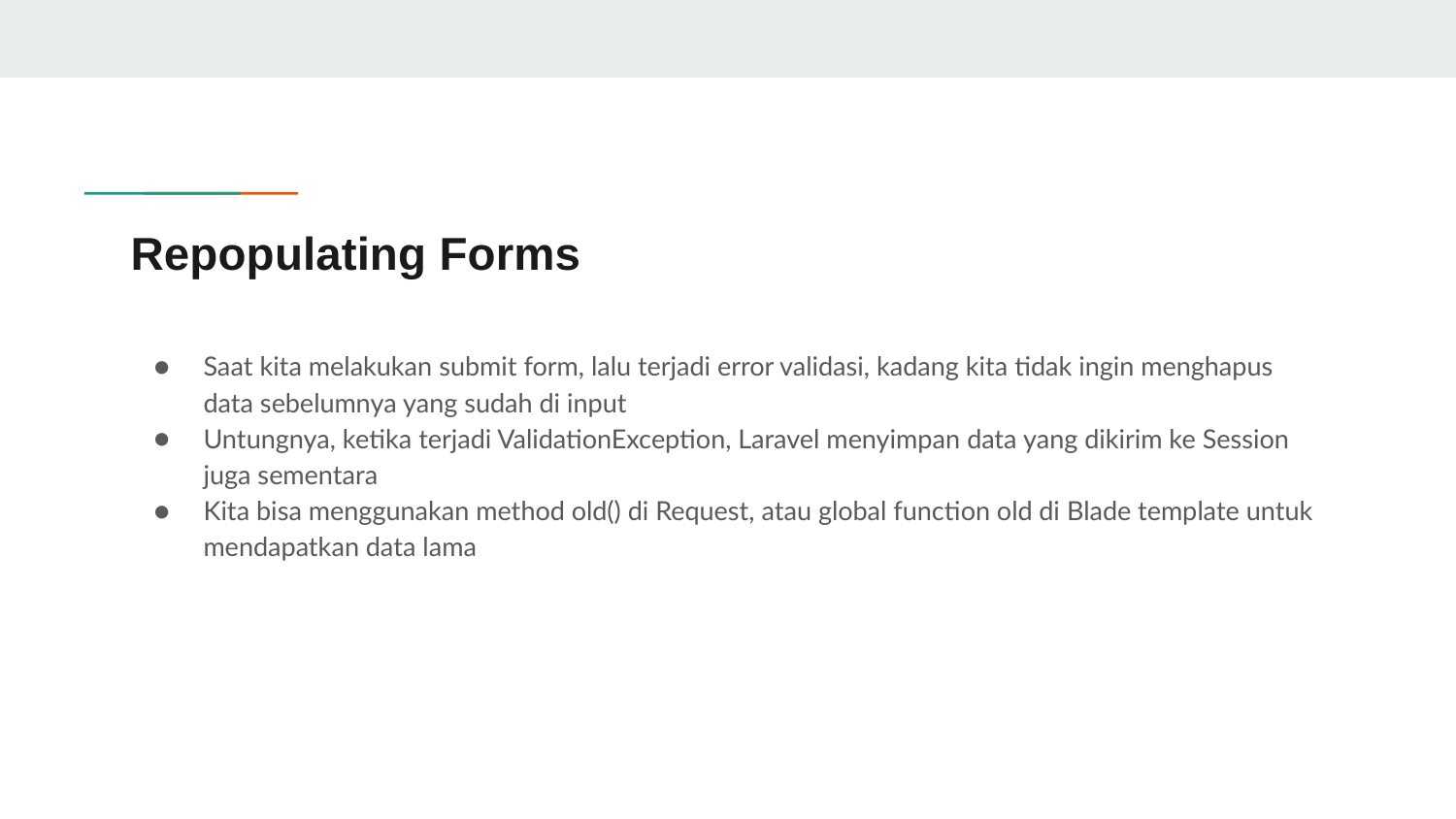

# Repopulating Forms
Saat kita melakukan submit form, lalu terjadi error validasi, kadang kita tidak ingin menghapus data sebelumnya yang sudah di input
Untungnya, ketika terjadi ValidationException, Laravel menyimpan data yang dikirim ke Session juga sementara
Kita bisa menggunakan method old() di Request, atau global function old di Blade template untuk mendapatkan data lama